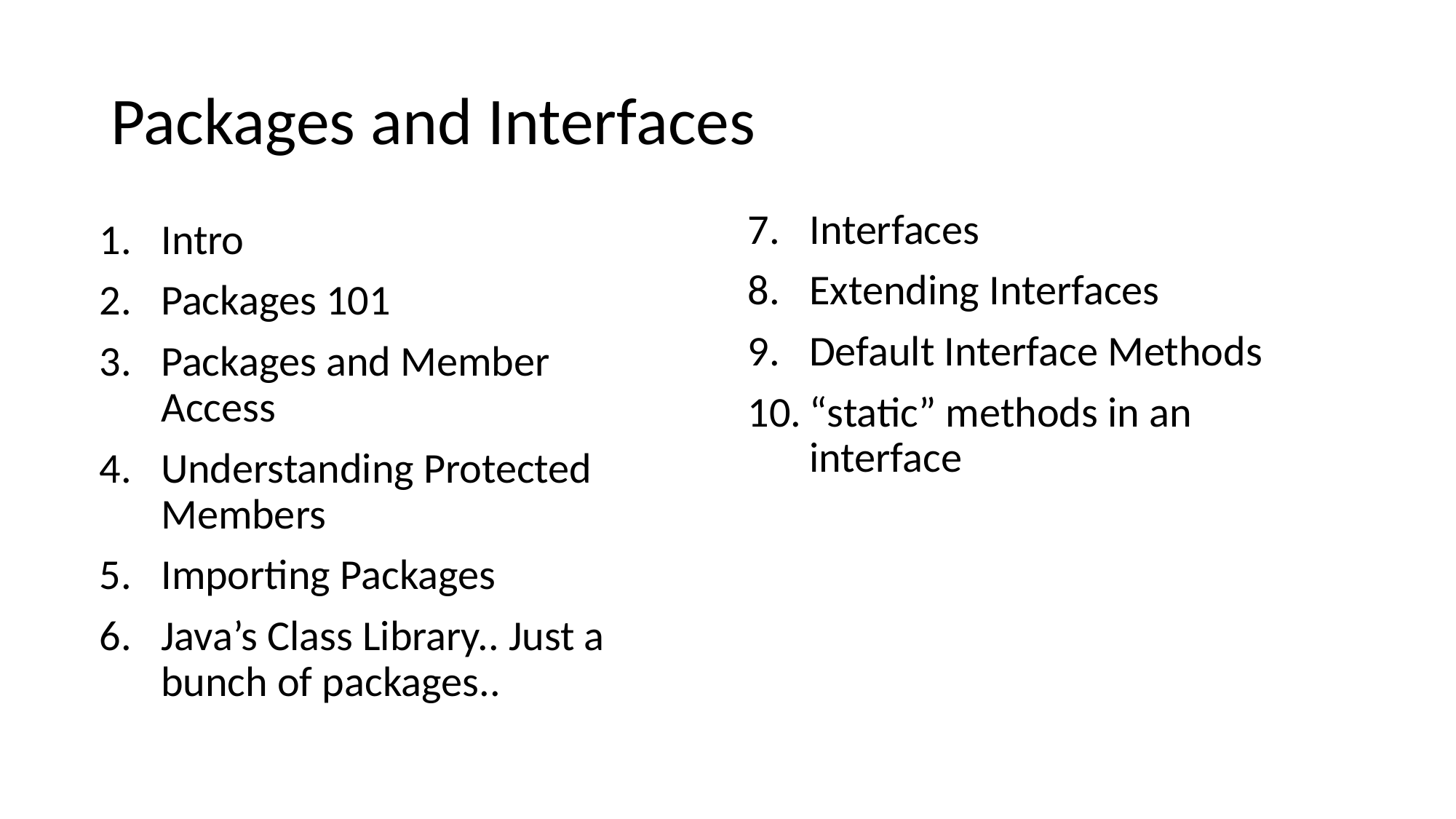

# Packages and Interfaces
Interfaces
Extending Interfaces
Default Interface Methods
“static” methods in an interface
Intro
Packages 101
Packages and Member Access
Understanding Protected Members
Importing Packages
Java’s Class Library.. Just a bunch of packages..